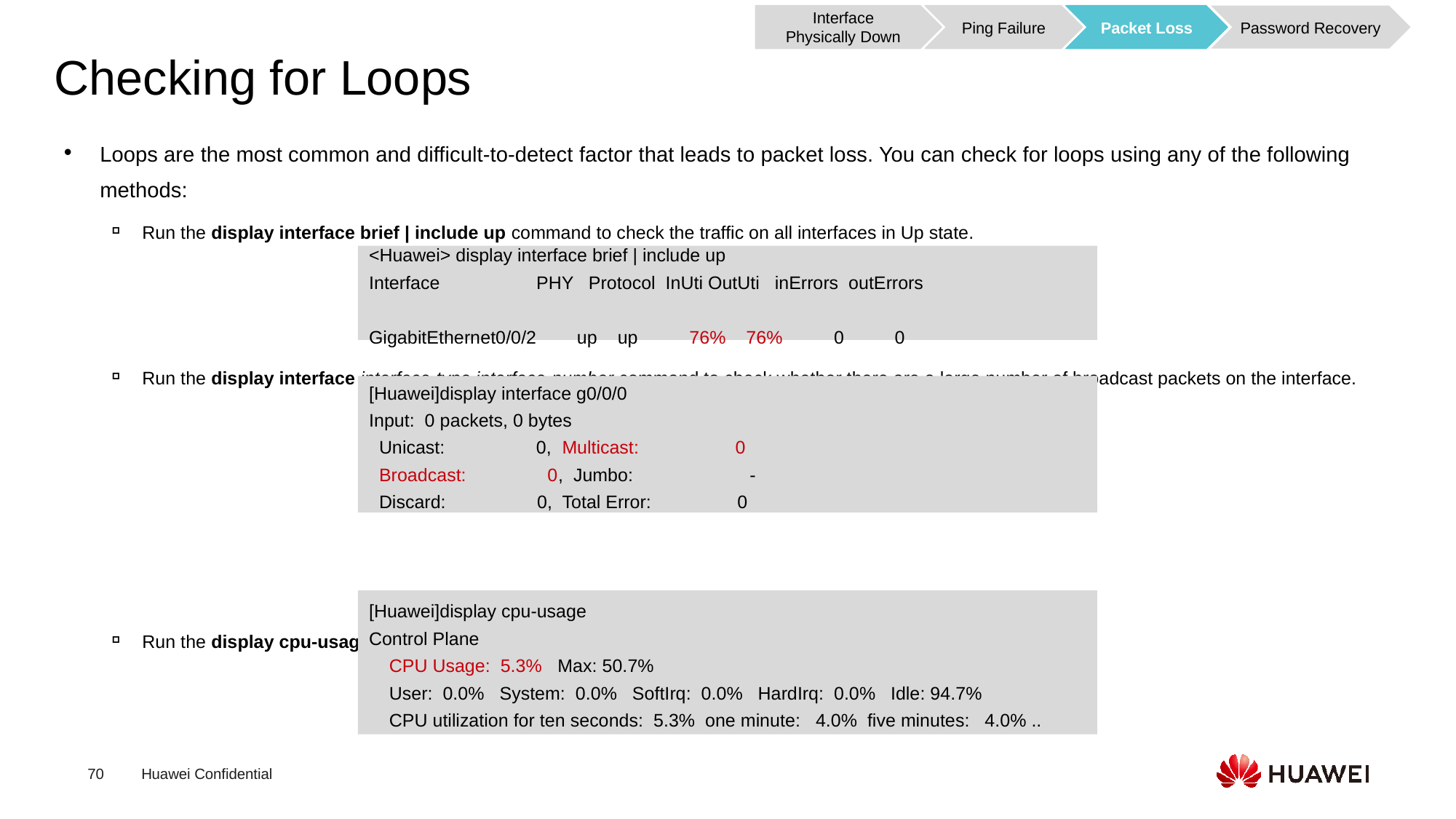

Interface Physically Down
Ping Failure
Packet Loss
Password Recovery
# Checking for Loops
Loops are the most common and difficult-to-detect factor that leads to packet loss. You can check for loops using any of the following methods:
Run the display interface brief | include up command to check the traffic on all interfaces in Up state.

Run the display interface interface-type interface-number command to check whether there are a large number of broadcast packets on the interface.

Run the display cpu-usage command to check whether the CPU usage exceeds 80%.
<Huawei> display interface brief | include up
Interface                   PHY   Protocol  InUti OutUti   inErrors  outErrors
GigabitEthernet0/0/2        up    up          76%    76%          0          0
[Huawei]display interface g0/0/0
Input:  0 packets, 0 bytes
  Unicast:                  0,  Multicast:                   0
  Broadcast:                0,  Jumbo:                       -
  Discard:                  0,  Total Error:                 0
[Huawei]display cpu-usage
Control Plane
    CPU Usage:  5.3%   Max: 50.7%
    User:  0.0%   System:  0.0%   SoftIrq:  0.0%   HardIrq:  0.0%   Idle: 94.7%
    CPU utilization for ten seconds:  5.3%  one minute:   4.0%  five minutes:   4.0% ..